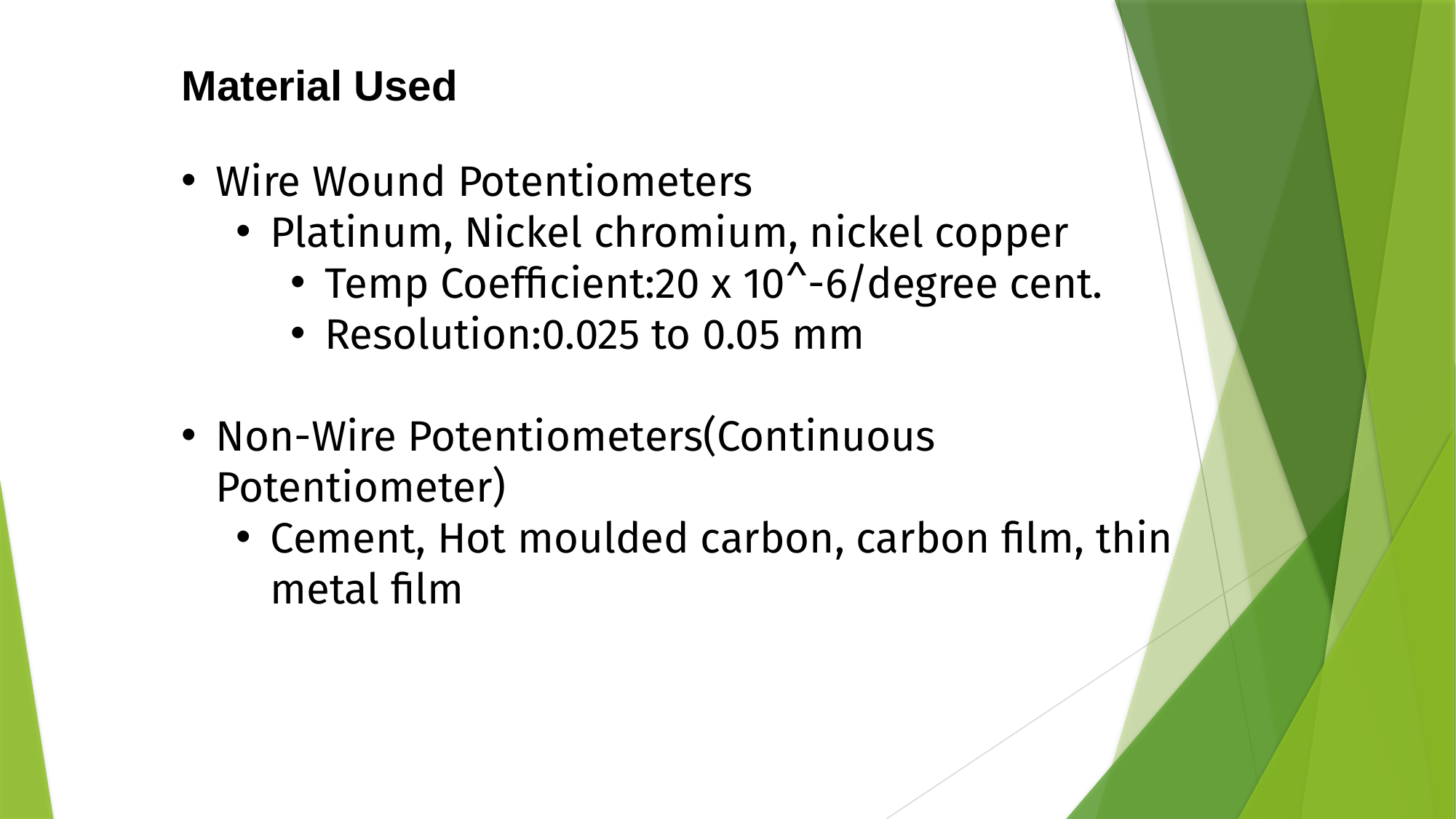

Material Used

Wire Wound Potentiometers
Platinum, Nickel chromium, nickel copper
Temp Coefficient:20 x 10^-6/degree cent.
Resolution:0.025 to 0.05 mm

Non-Wire Potentiometers(Continuous Potentiometer)
Cement, Hot moulded carbon, carbon film, thin metal film